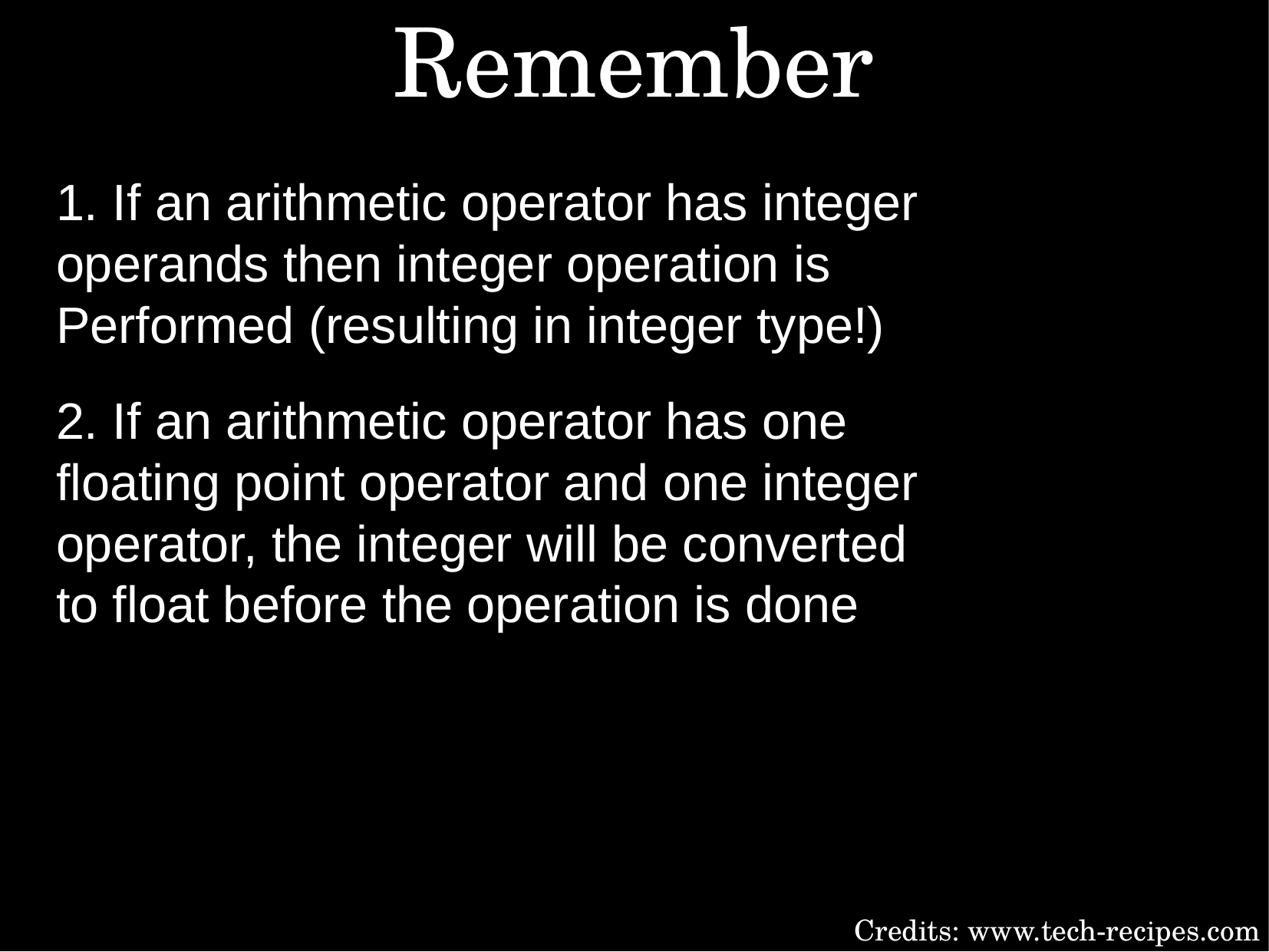

Remember
1. If an arithmetic operator has integer
operands then integer operation is
Performed (resulting in integer type!)

2. If an arithmetic operator has one
floating point operator and one integer
operator, the integer will be converted
to float before the operation is done
Credits: www.tech-recipes.com